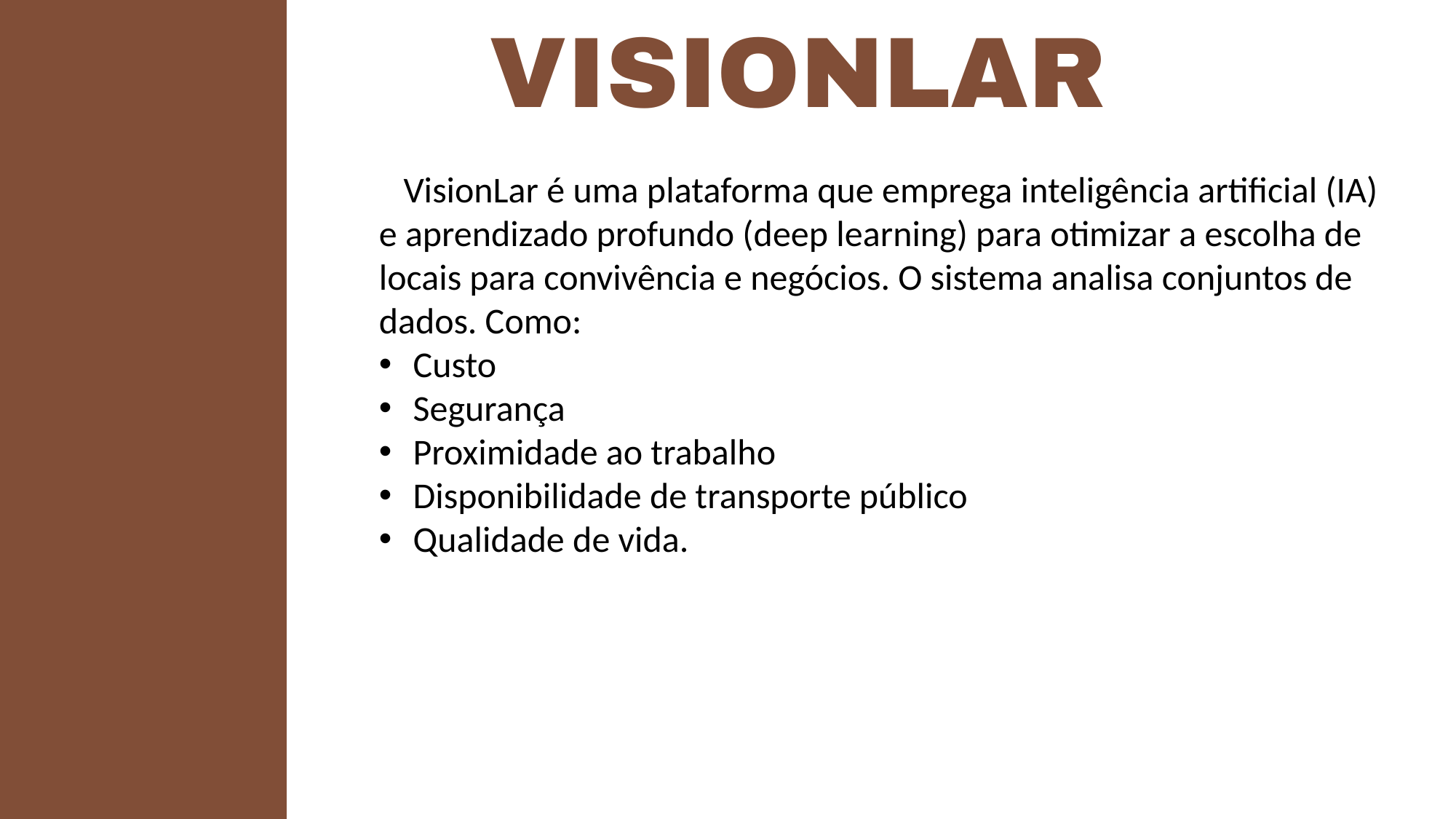

VISIONLAR
   VisionLar é uma plataforma que emprega inteligência artificial (IA) e aprendizado profundo (deep learning) para otimizar a escolha de locais para convivência e negócios. O sistema analisa conjuntos de dados. Como:
Custo
Segurança
Proximidade ao trabalho
Disponibilidade de transporte público
Qualidade de vida.